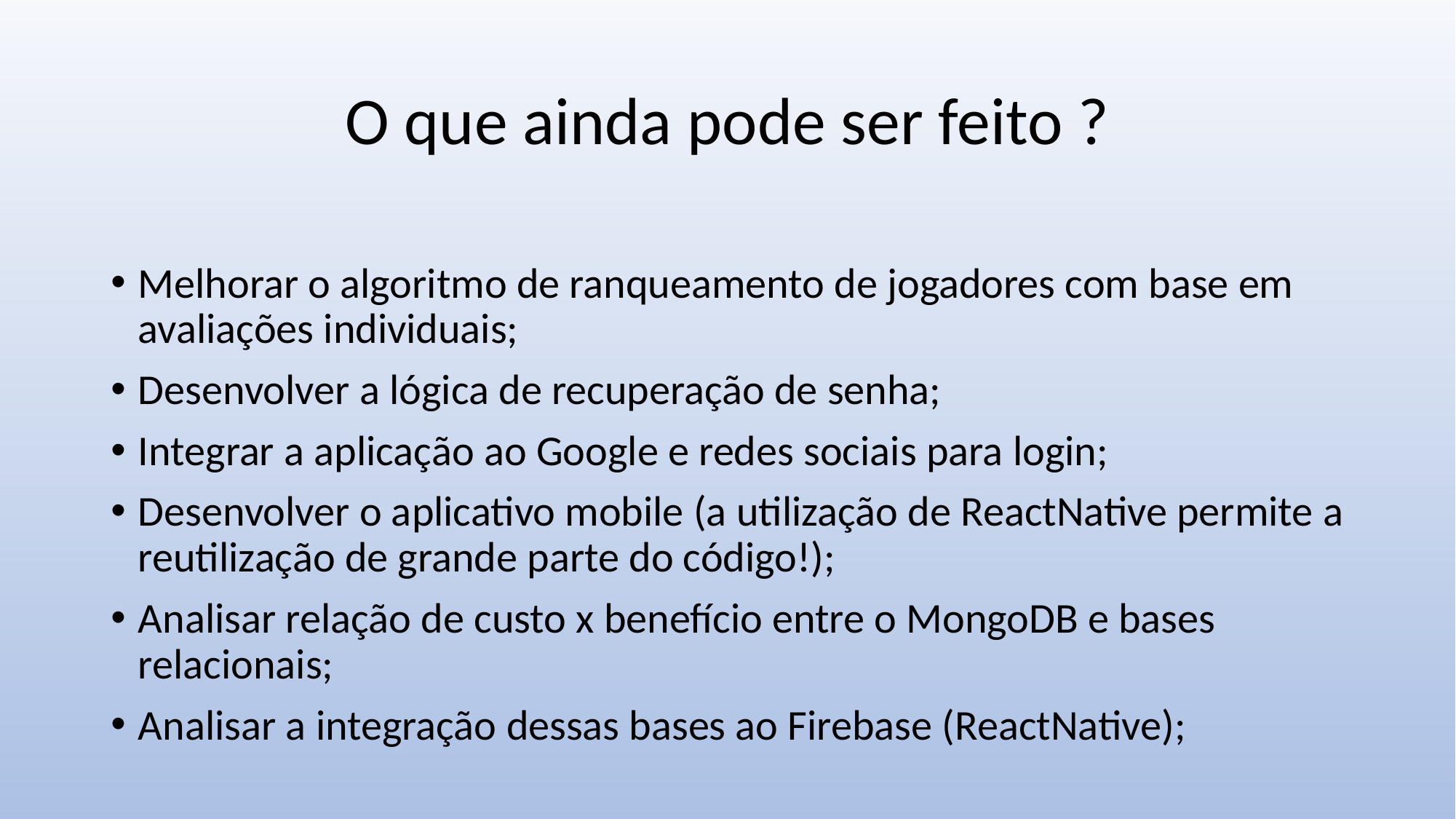

# O que ainda pode ser feito ?
Melhorar o algoritmo de ranqueamento de jogadores com base em avaliações individuais;
Desenvolver a lógica de recuperação de senha;
Integrar a aplicação ao Google e redes sociais para login;
Desenvolver o aplicativo mobile (a utilização de ReactNative permite a reutilização de grande parte do código!);
Analisar relação de custo x benefício entre o MongoDB e bases relacionais;
Analisar a integração dessas bases ao Firebase (ReactNative);